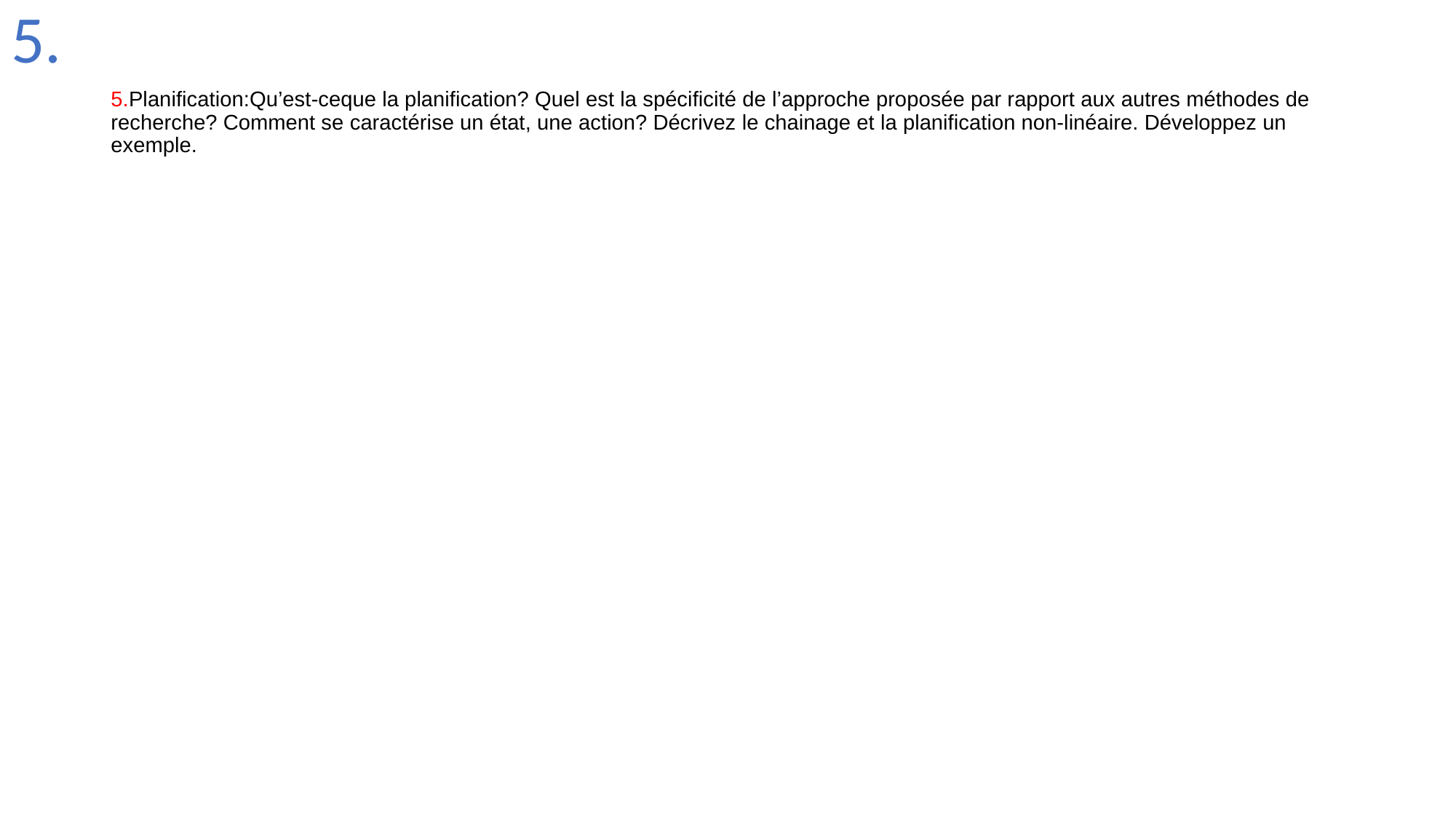

5.
# 5.Planification:Qu’est-ceque la planification? Quel est la spécificité de l’approche proposée par rapport aux autres méthodes de recherche? Comment se caractérise un état, une action? Décrivez le chainage et la planification non-linéaire. Développez un exemple.